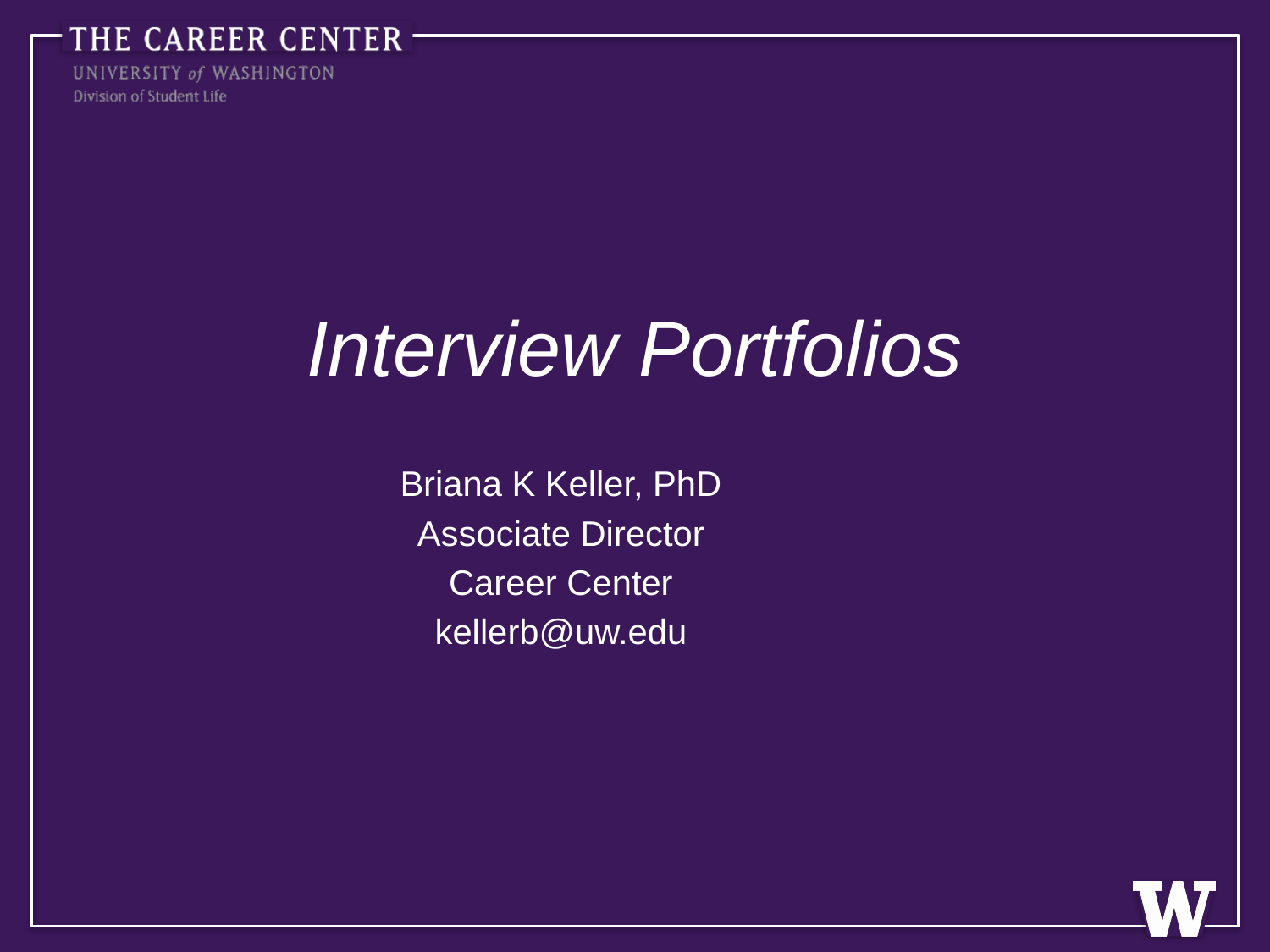

# Interview Portfolios
Briana K Keller, PhD
Associate Director
Career Center
kellerb@uw.edu